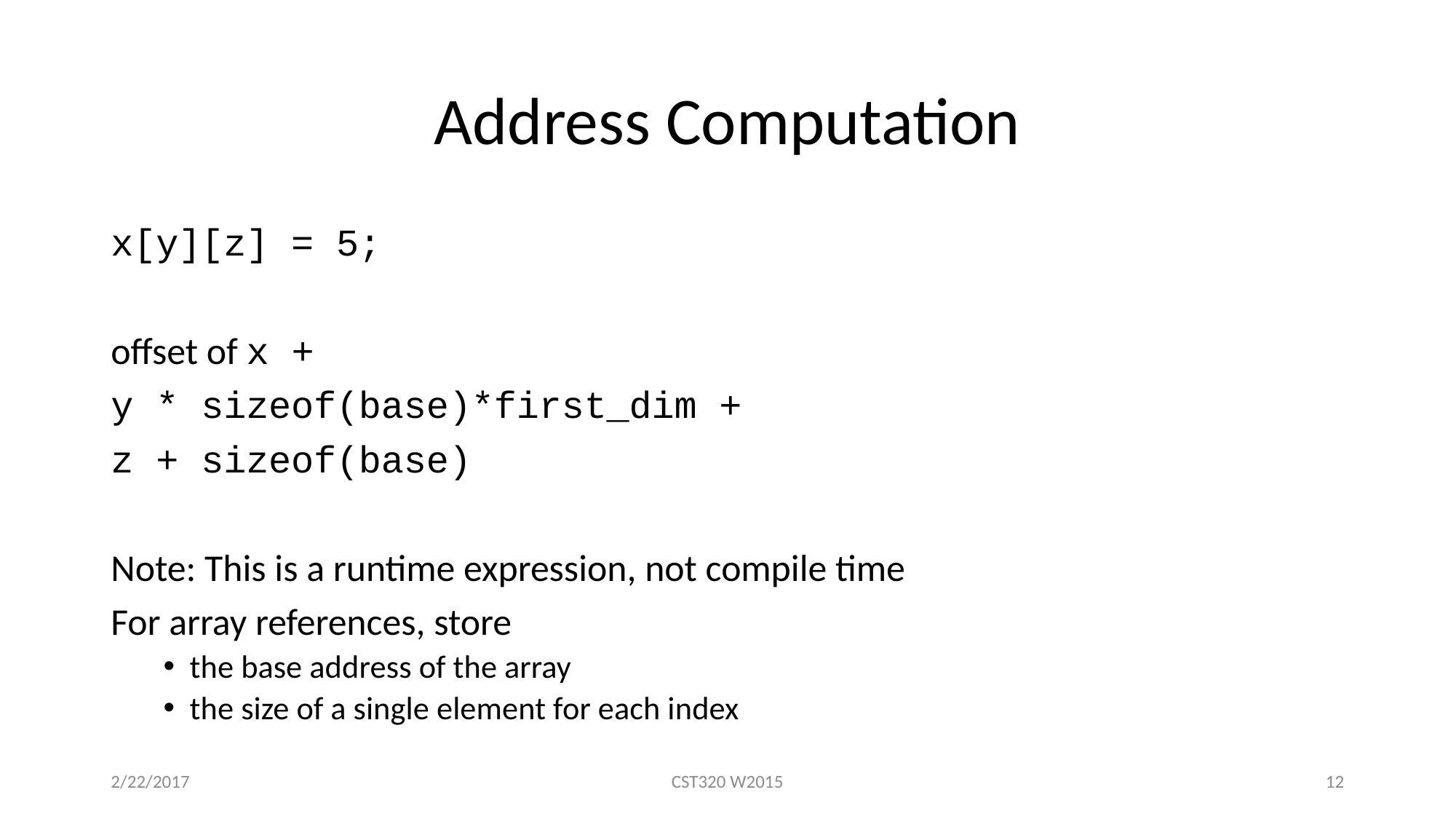

# Address Computation
x[y][z] = 5;

offset of x +
y * sizeof(base)*first_dim +
z + sizeof(base)

Note: This is a runtime expression, not compile time
For array references, store
the base address of the array
the size of a single element for each index
2/22/2017
CST320 W2015
12